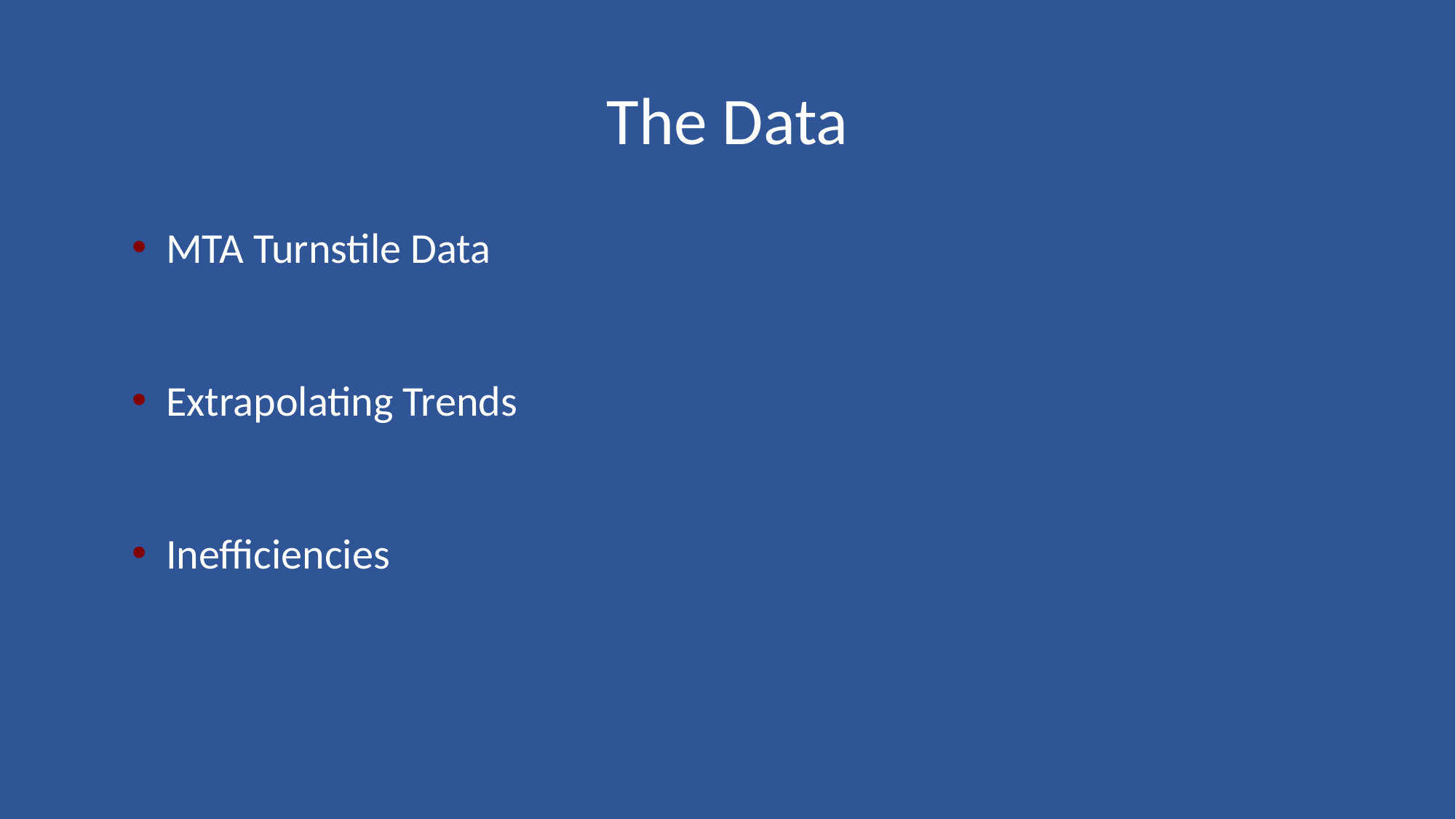

# The Data
MTA Turnstile Data

Extrapolating Trends

Inefficiencies